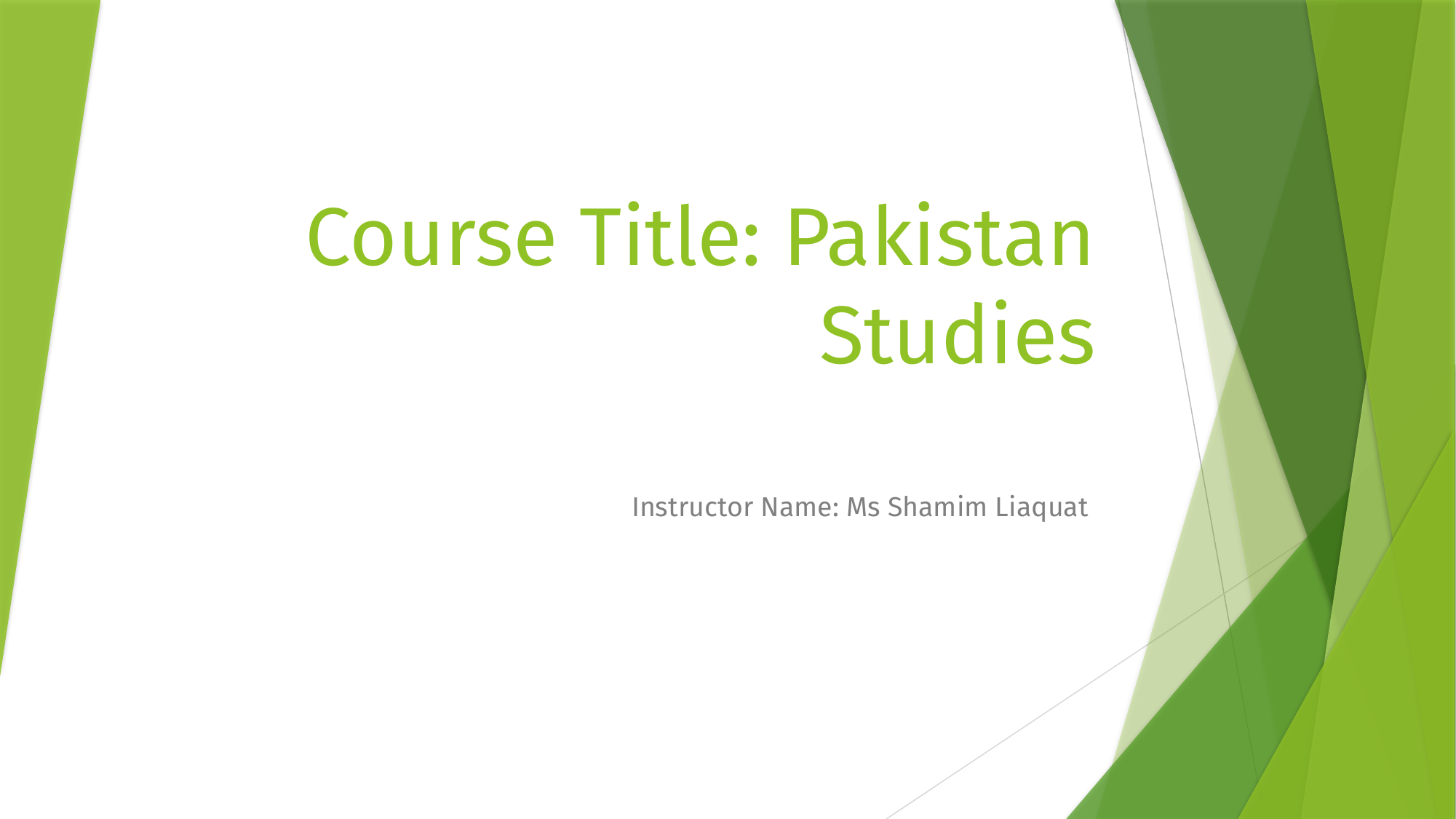

# Course Title: Pakistan Studies
Instructor Name: Ms Shamim Liaquat